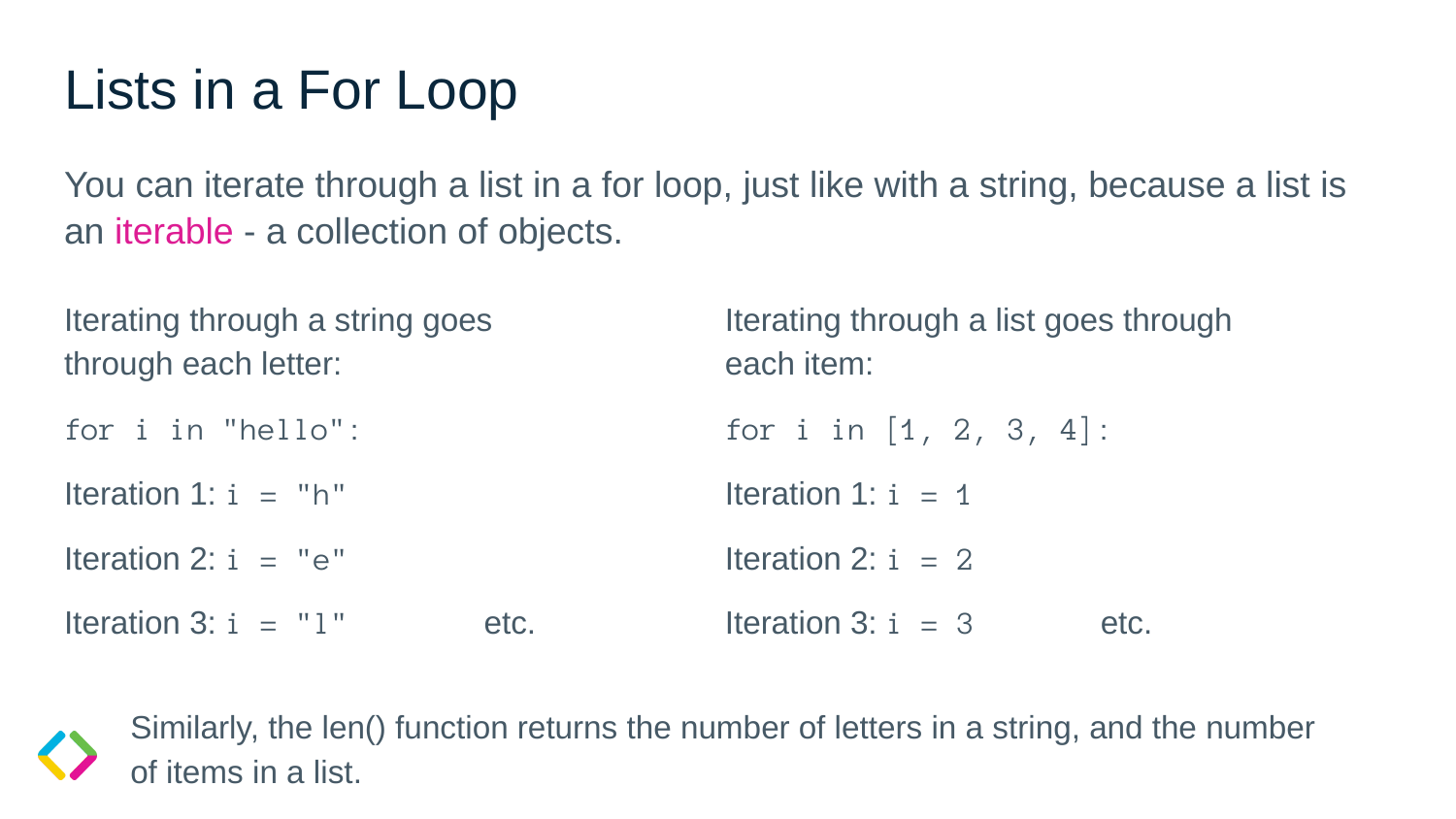

# Lists in a For Loop
You can iterate through a list in a for loop, just like with a string, because a list is an iterable - a collection of objects.
Iterating through a string goes through each letter:
for i in "hello":
Iteration 1: i = "h"
Iteration 2: i = "e"
Iteration 3: i = "l"               etc.
Iterating through a list goes through each item:
for i in [1, 2, 3, 4]:
Iteration 1: i = 1
Iteration 2: i = 2
Iteration 3: i = 3              etc.
Similarly, the len() function returns the number of letters in a string, and the number of items in a list.